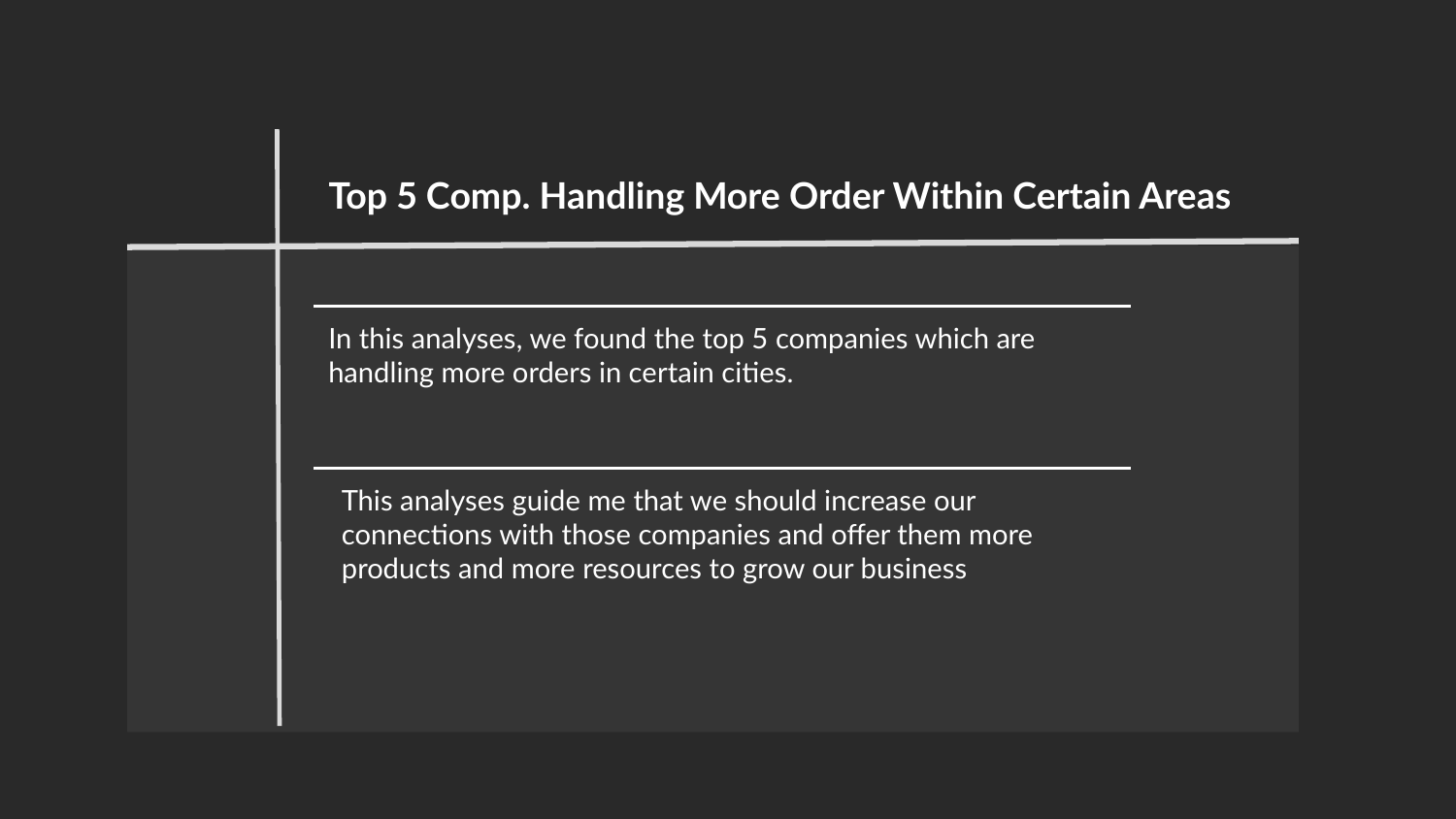

Top 5 Comp. Handling More Order Within Certain Areas

In this analyses, we found the top 5 companies which are handling more orders in certain cities.
This analyses guide me that we should increase our connections with those companies and offer them more products and more resources to grow our business